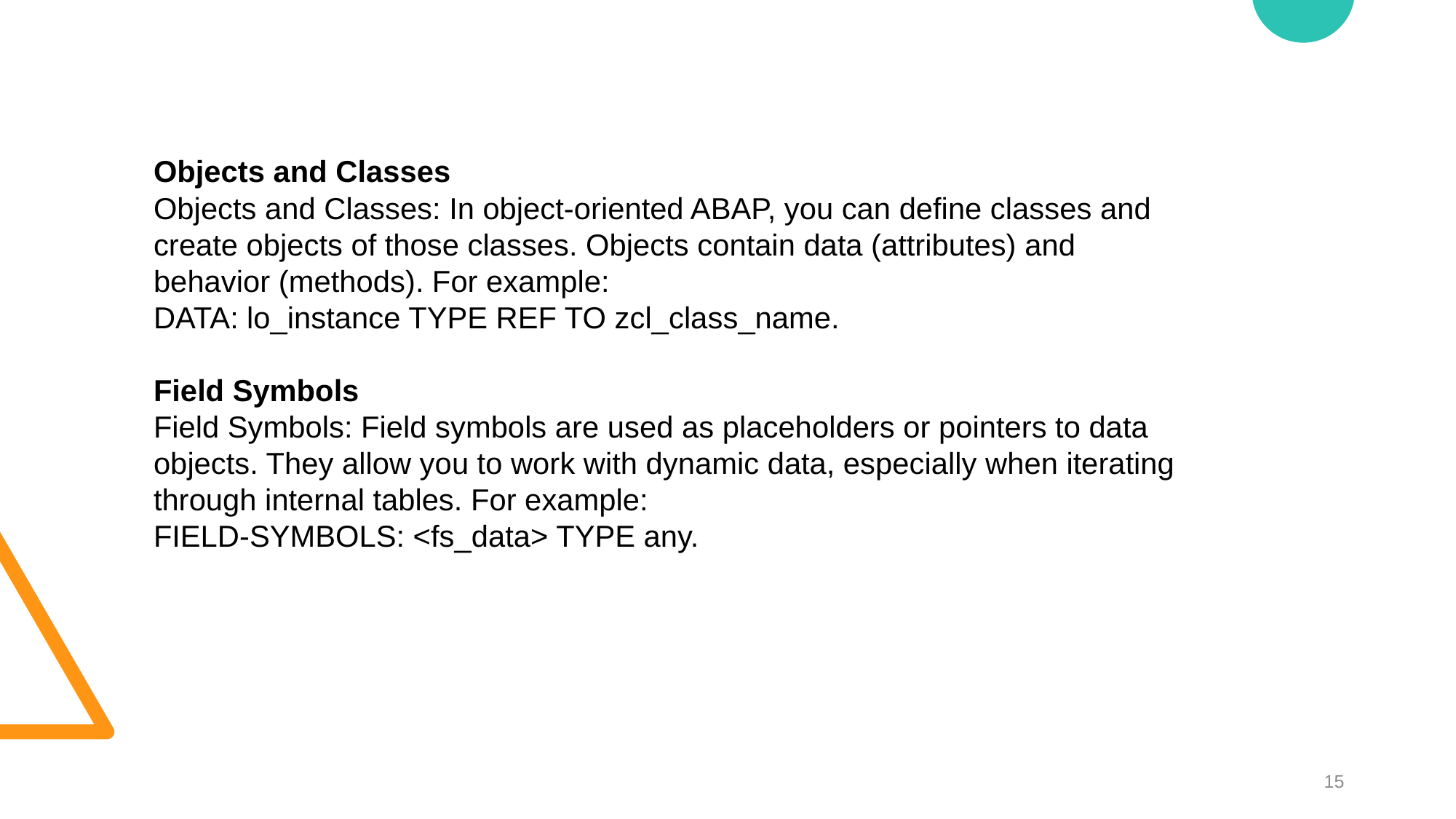

Objects and Classes
Objects and Classes: In object-oriented ABAP, you can define classes and create objects of those classes. Objects contain data (attributes) and behavior (methods). For example:
DATA: lo_instance TYPE REF TO zcl_class_name.

Field Symbols
Field Symbols: Field symbols are used as placeholders or pointers to data objects. They allow you to work with dynamic data, especially when iterating through internal tables. For example:
FIELD-SYMBOLS: <fs_data> TYPE any.
15